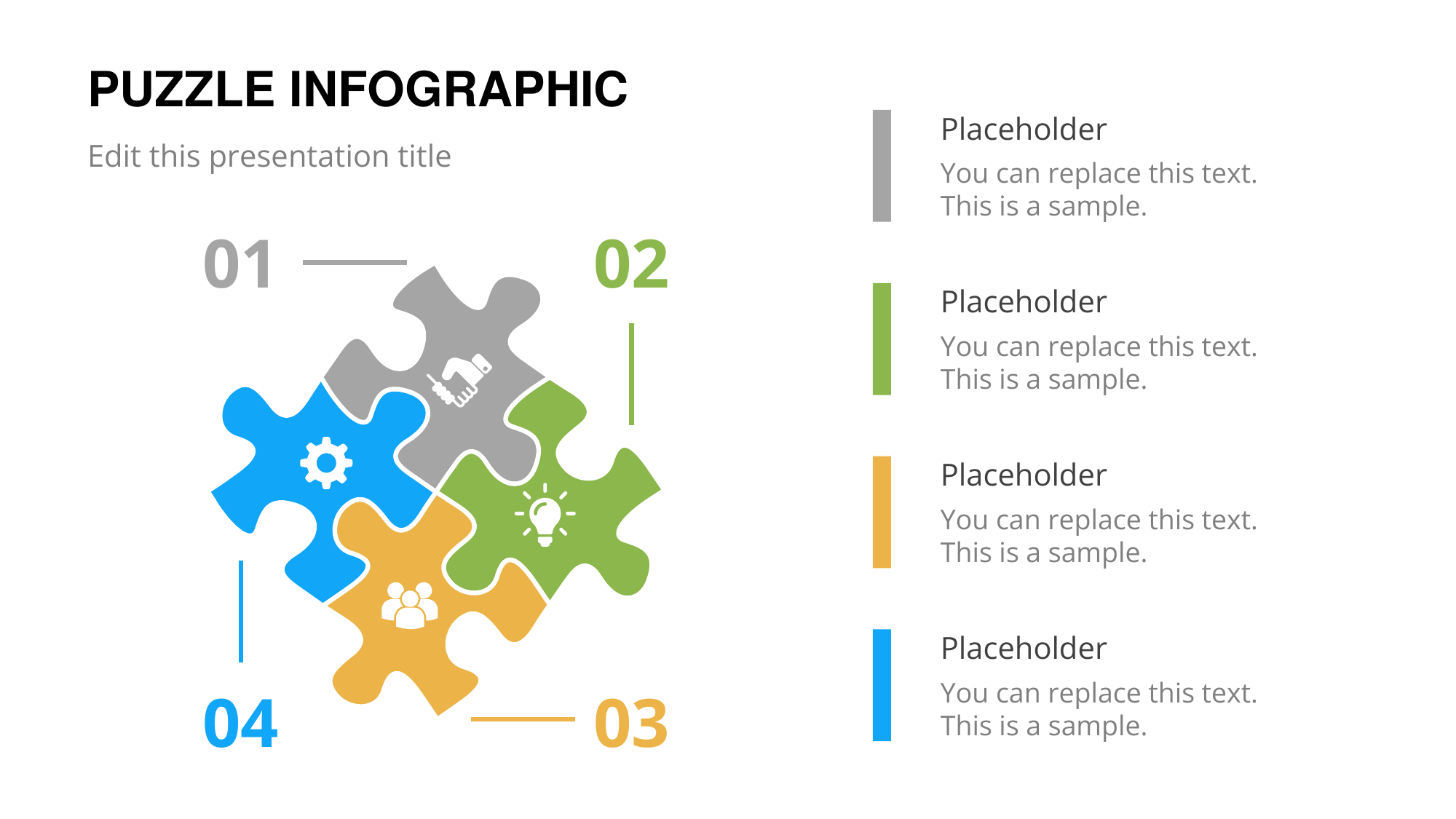

# PUZZLE INFOGRAPHIC
Placeholder
You can replace this text. This is a sample.

Edit this presentation title
01
02
04
03

Placeholder
You can replace this text. This is a sample.

Placeholder
You can replace this text. This is a sample.

Placeholder
You can replace this text. This is a sample.